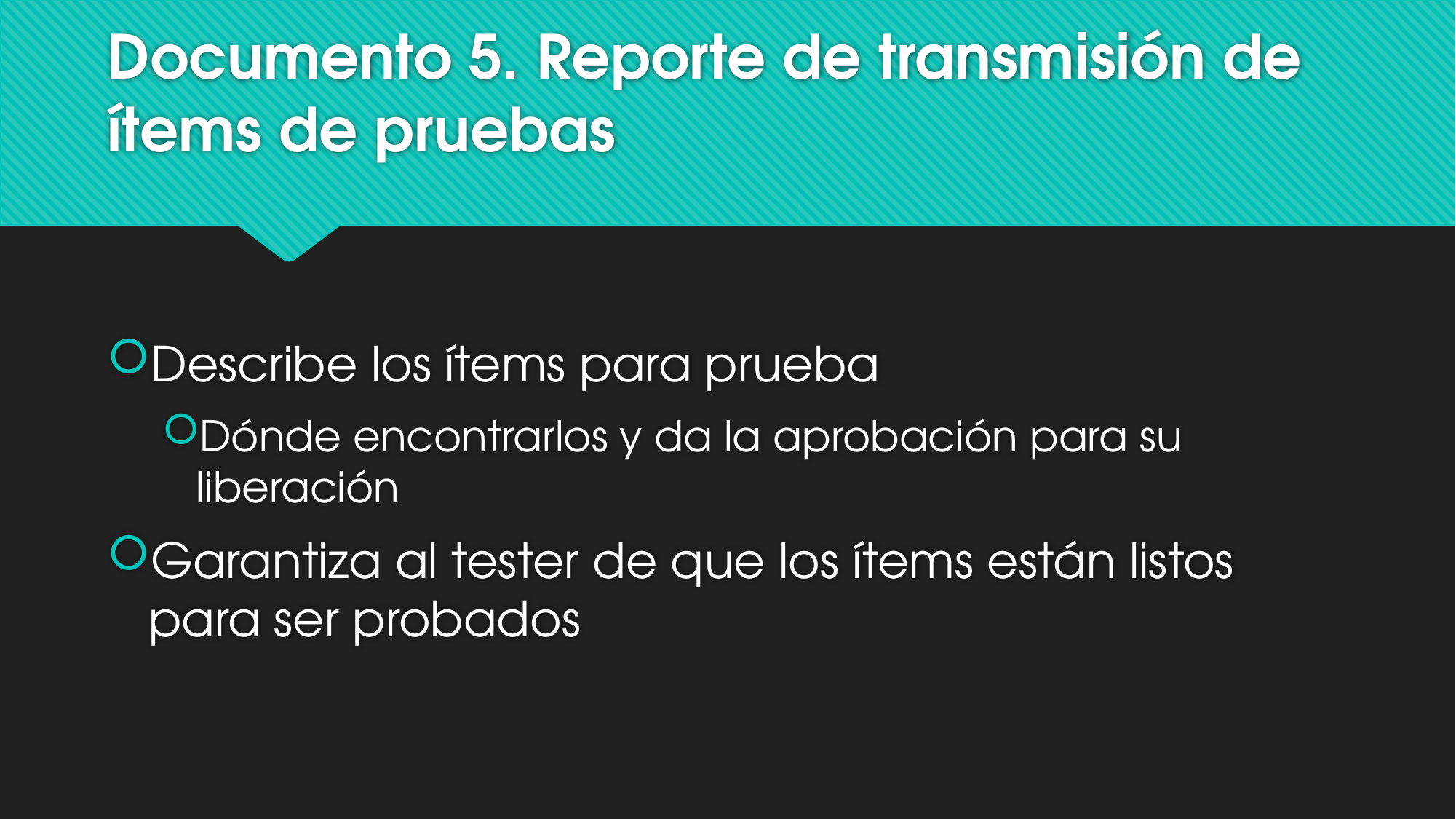

# Documento 5. Reporte de transmisión de ítems de pruebas
Describe los ítems para prueba
Dónde encontrarlos y da la aprobación para su liberación
Garantiza al tester de que los ítems están listos para ser probados